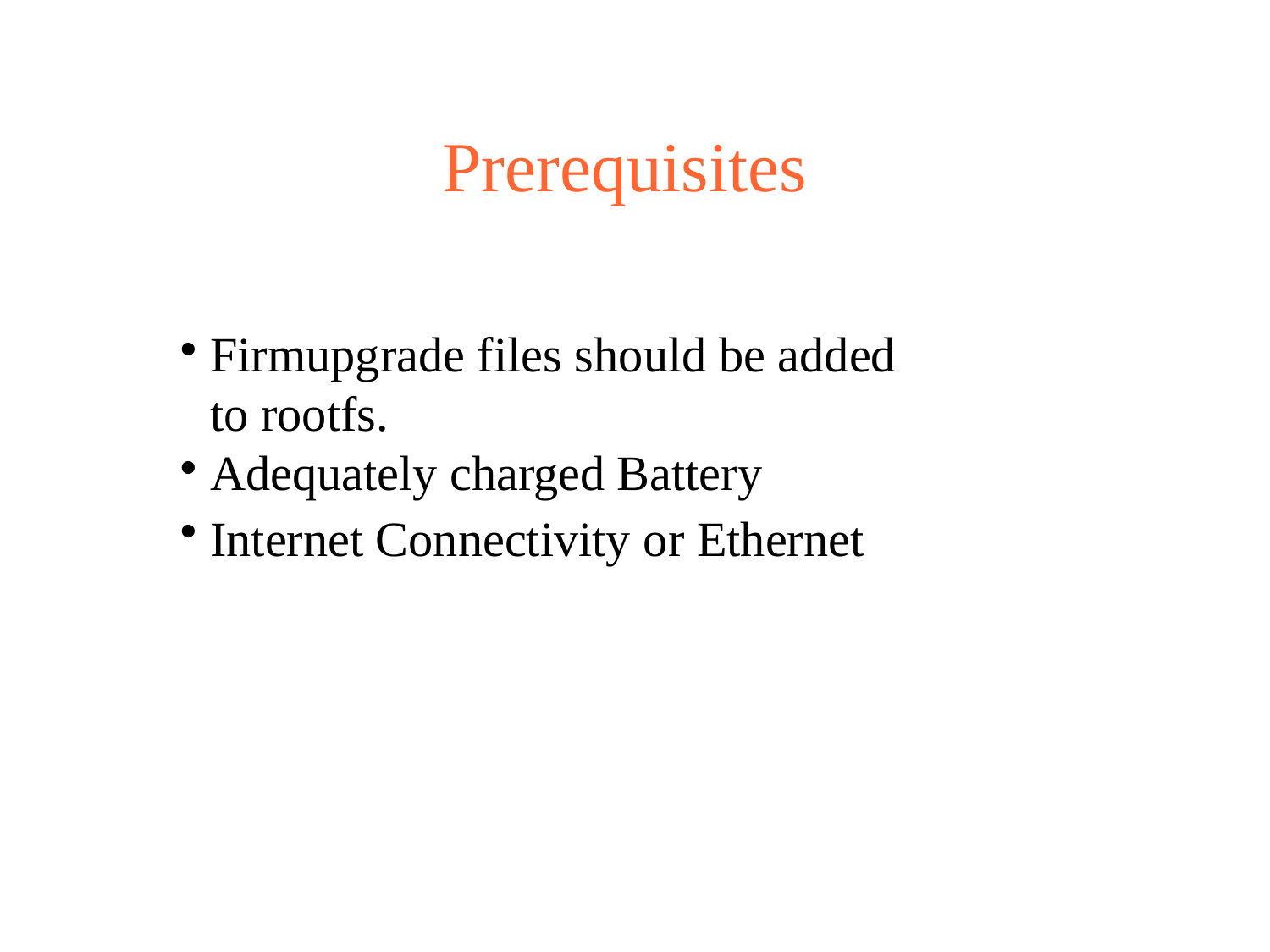

Prerequisites

Firmupgrade files should be added
to rootfs.
Adequately charged Battery
Internet Connectivity or Ethernet